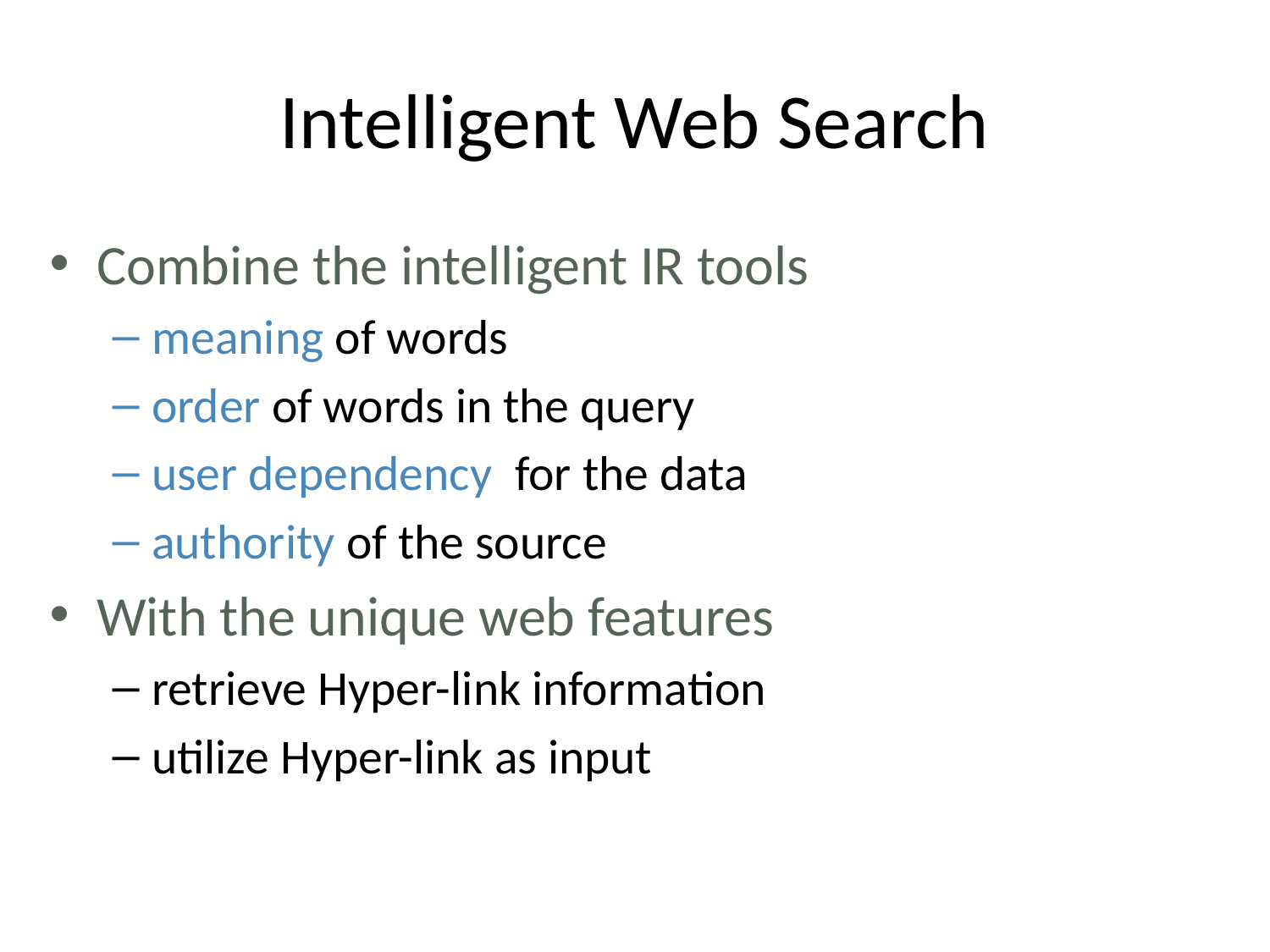

# Intelligent Web Search
Combine the intelligent IR tools
meaning of words
order of words in the query
user dependency  for the data
authority of the source
With the unique web features
retrieve Hyper-link information
utilize Hyper-link as input